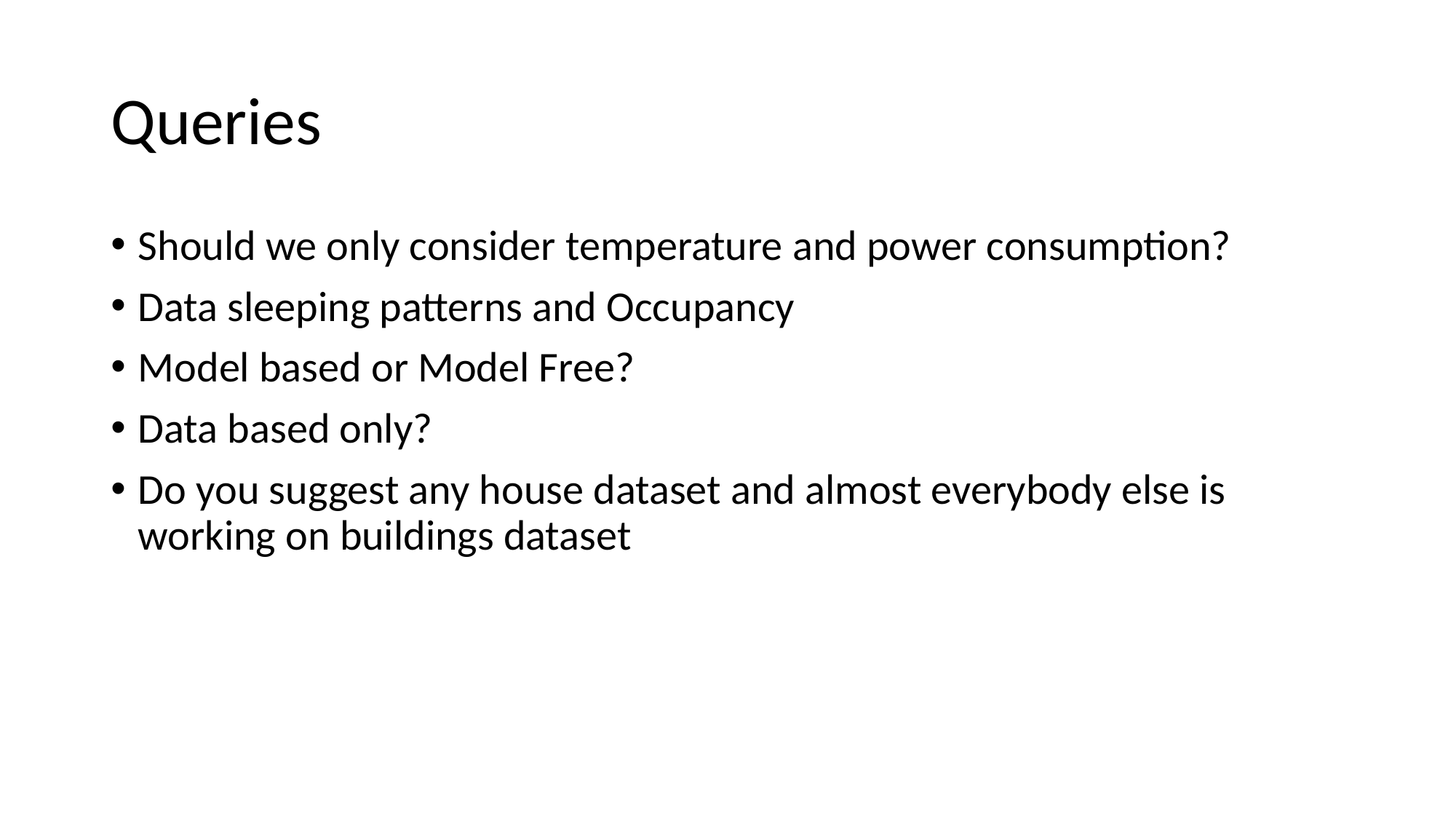

# Queries
Should we only consider temperature and power consumption?
Data sleeping patterns and Occupancy
Model based or Model Free?
Data based only?
Do you suggest any house dataset and almost everybody else is working on buildings dataset